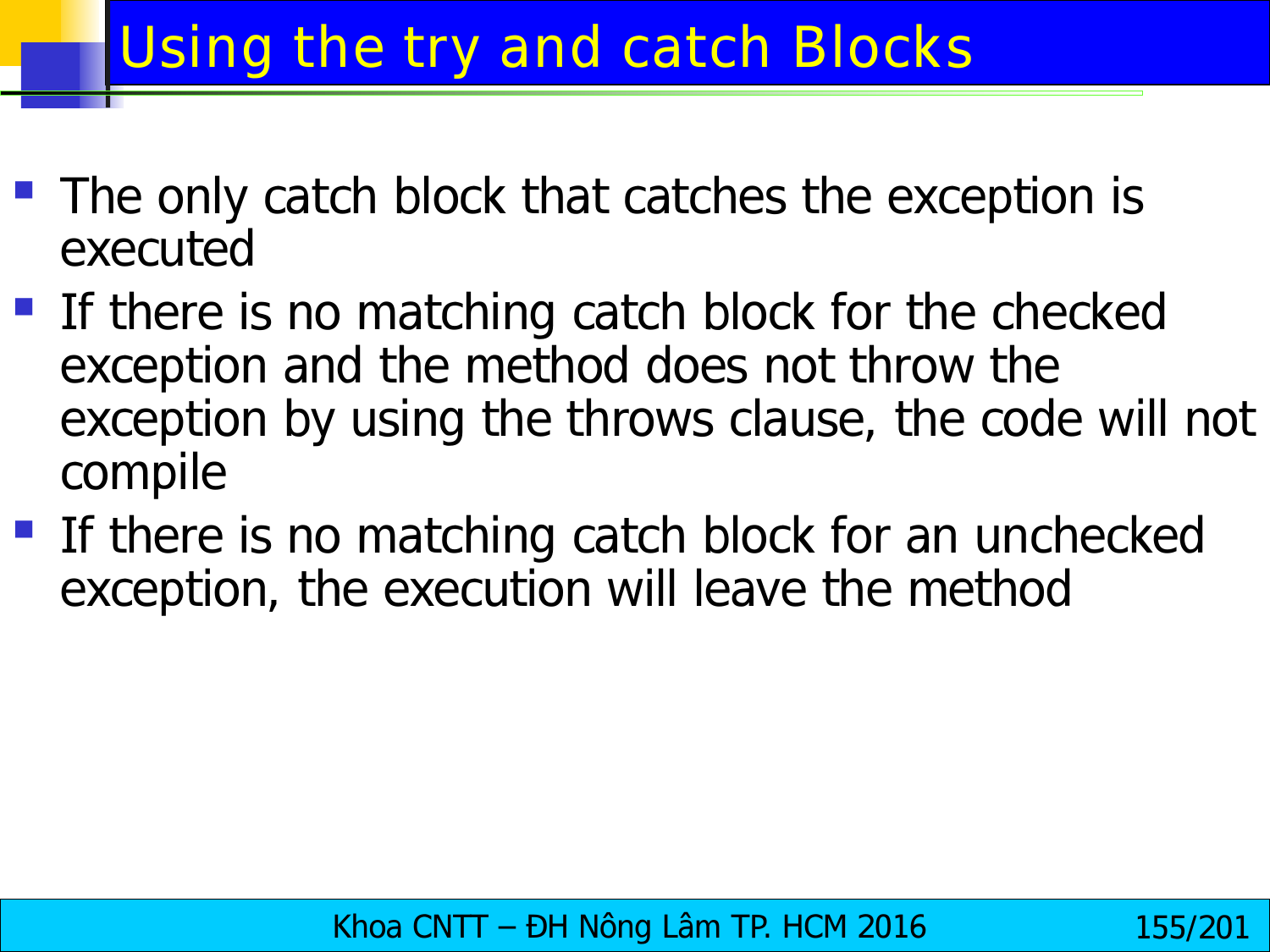

# Using the try and catch Blocks

The only catch block that catches the exception is executed
If there is no matching catch block for the checked exception and the method does not throw the exception by using the throws clause, the code will not compile
If there is no matching catch block for an unchecked exception, the execution will leave the method